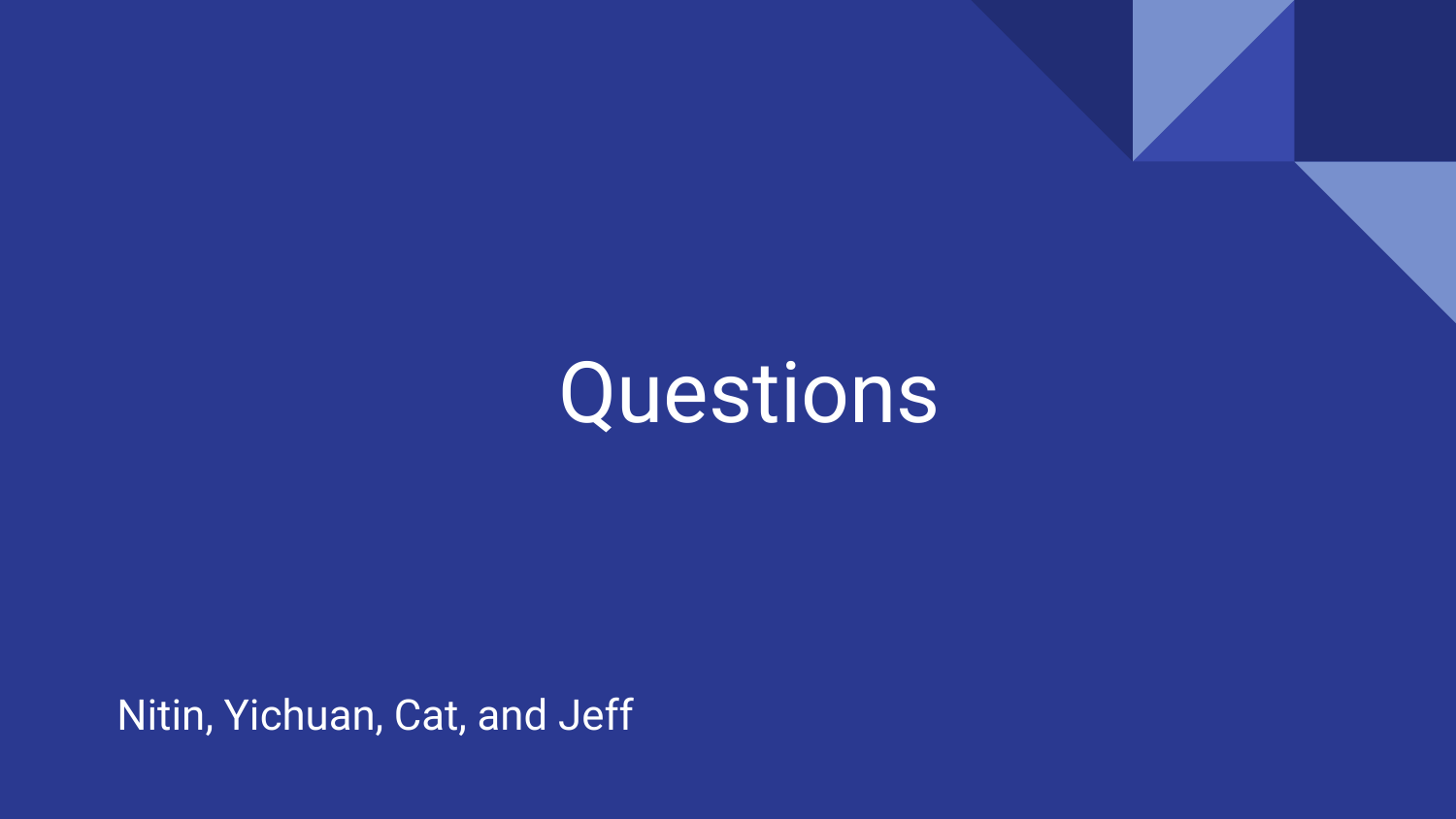

# Questions
Nitin, Yichuan, Cat, and Jeff